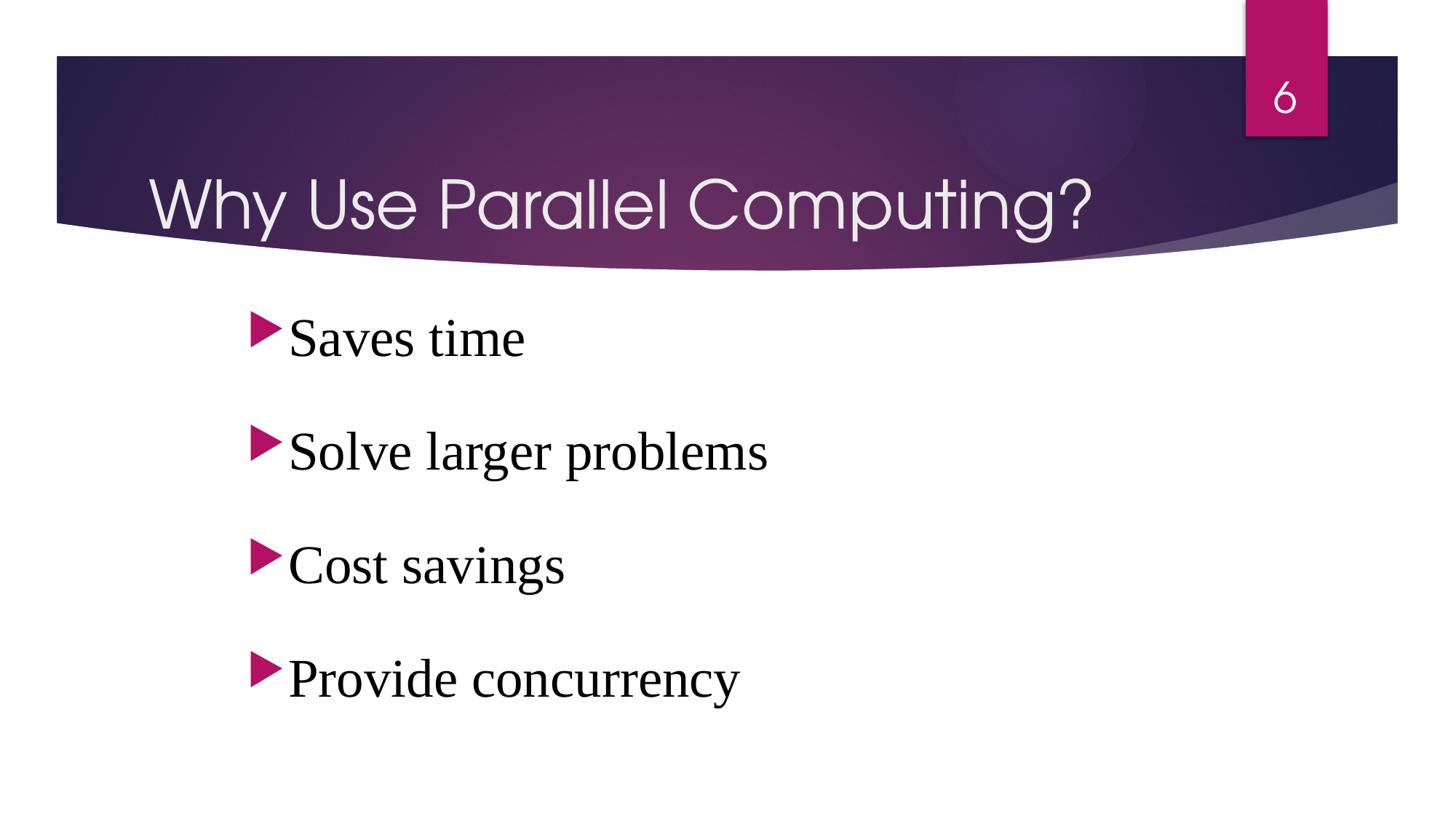

6
# Why Use Parallel Computing?
Saves time
Solve larger problems
Cost savings
Provide concurrency